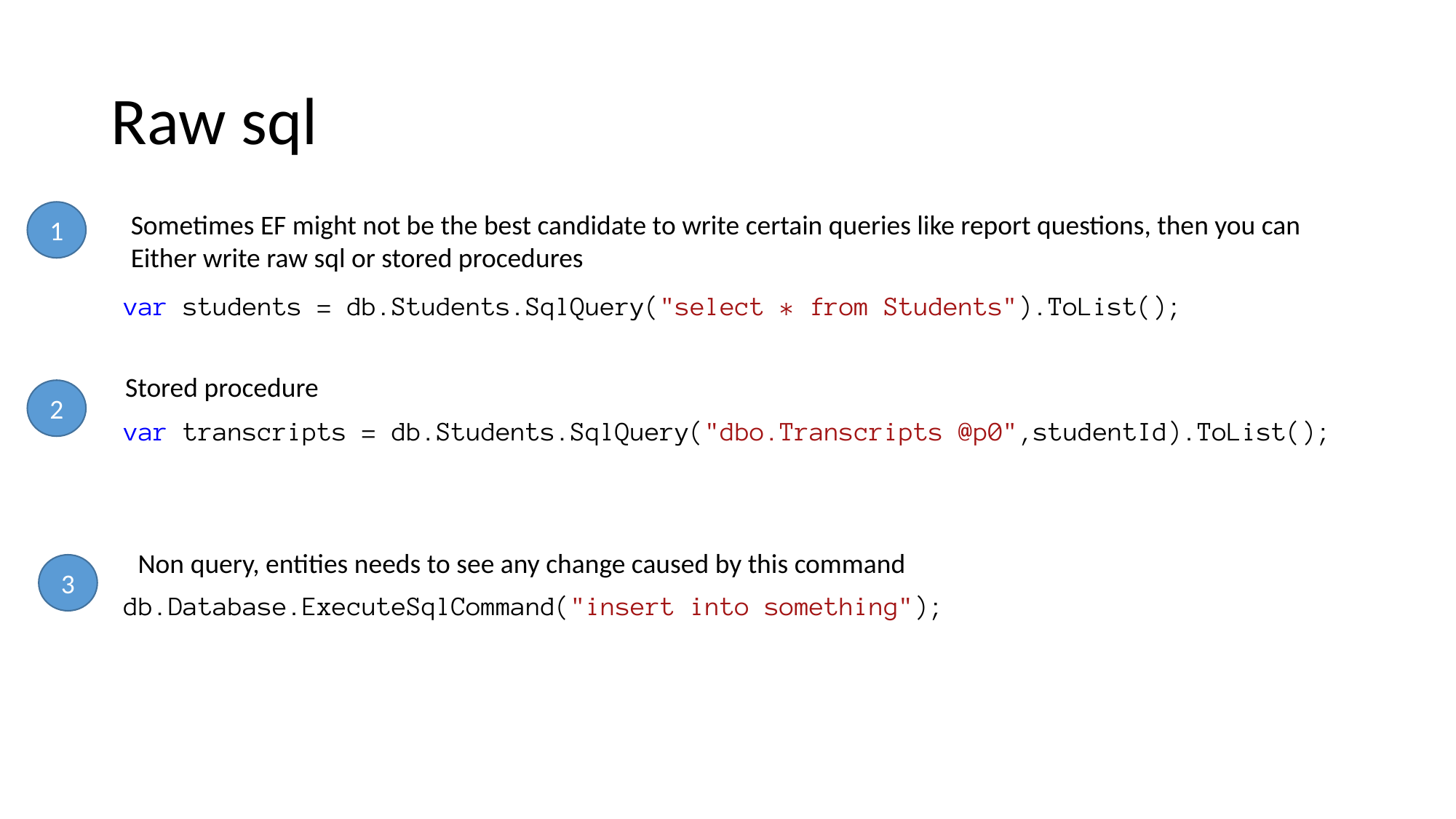

# Raw sql
1
Sometimes EF might not be the best candidate to write certain queries like report questions, then you can
Either write raw sql or stored procedures
var students = db.Students.SqlQuery("select * from Students").ToList();
Stored procedure
2
var transcripts = db.Students.SqlQuery("dbo.Transcripts @p0",studentId).ToList();
Non query, entities needs to see any change caused by this command
3
db.Database.ExecuteSqlCommand("insert into something");